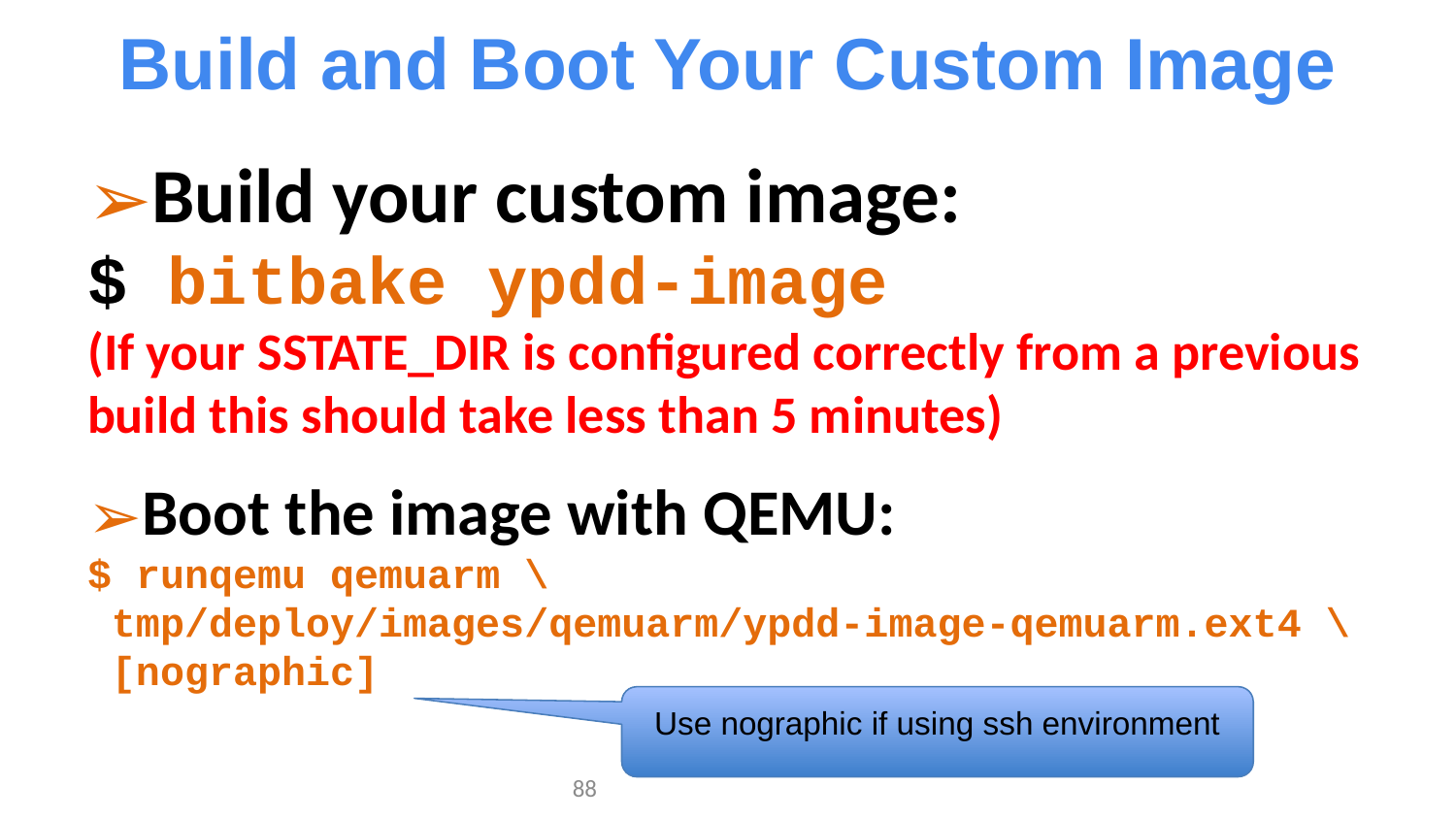

Build and Boot Your Custom Image
Build your custom image:
$ bitbake ypdd-image
(If your SSTATE_DIR is configured correctly from a previous build this should take less than 5 minutes)

Boot the image with QEMU:
$ runqemu qemuarm \
 tmp/deploy/images/qemuarm/ypdd-image-qemuarm.ext4 \
 [nographic]
Use nographic if using ssh environment
88